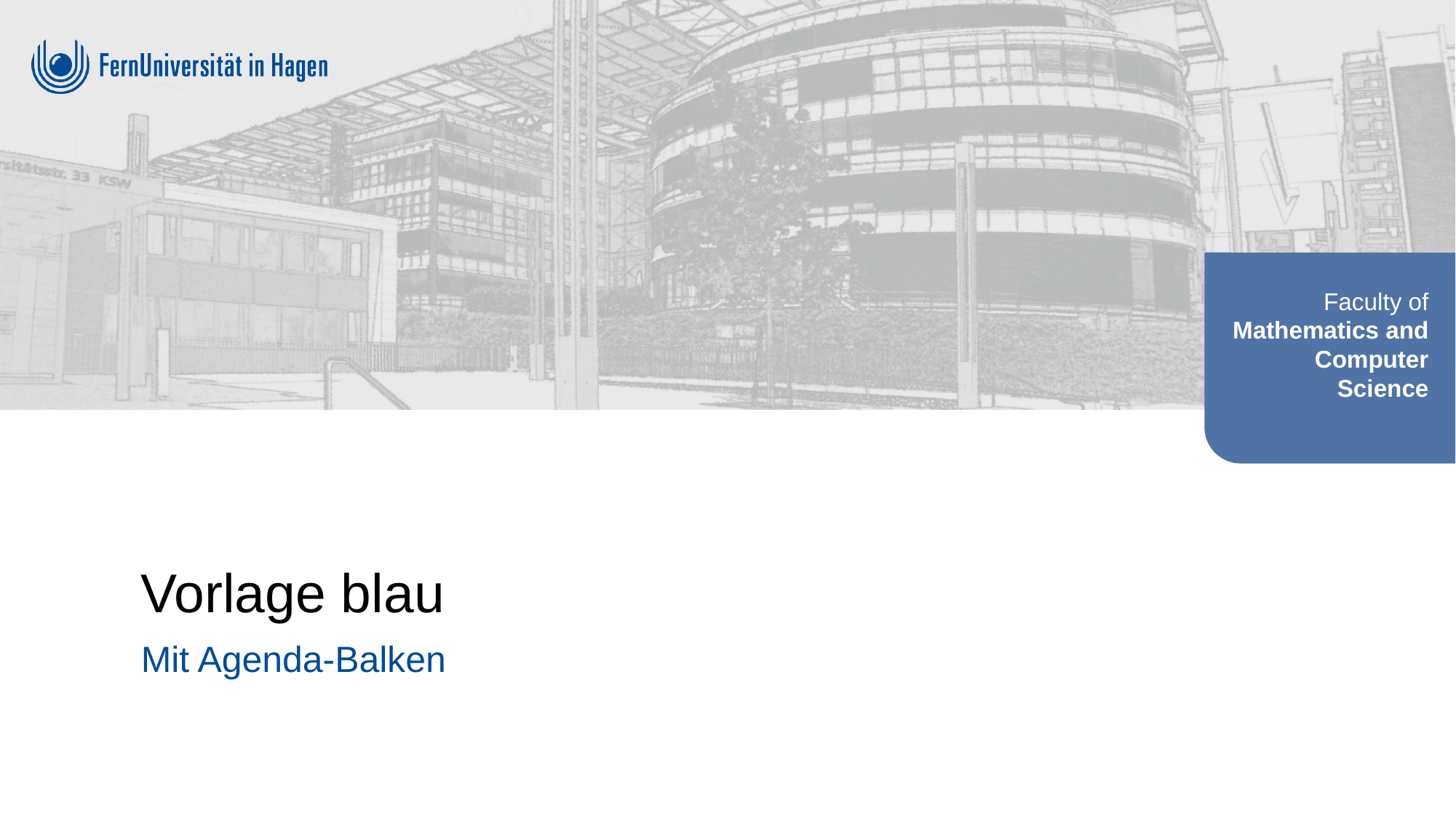

Faculty of
Mathematics and
Computer Science

# Vorlage blau
Mit Agenda-Balken